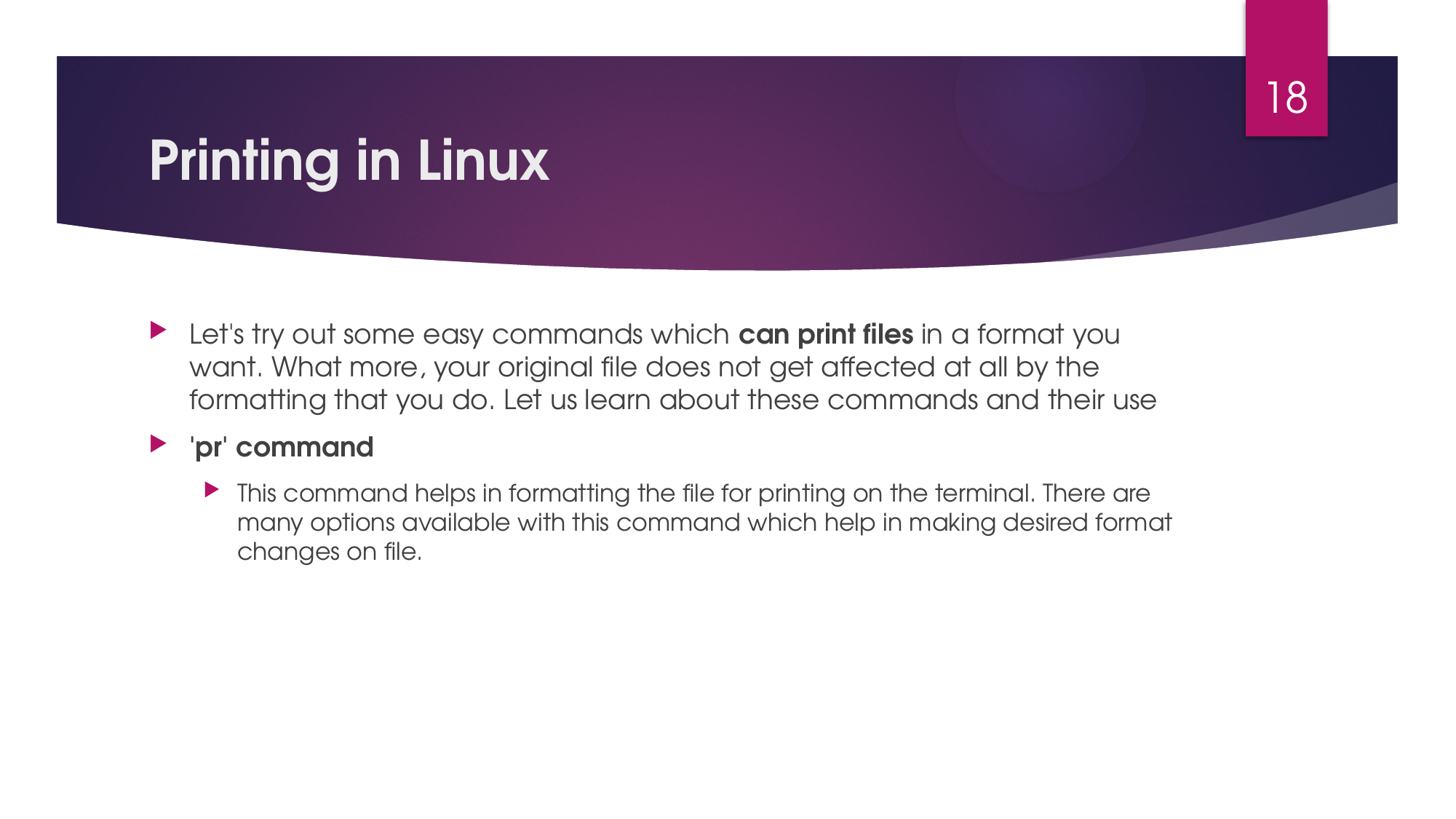

18
# Printing in Linux
Let's try out some easy commands which can print files in a format you want. What more, your original file does not get affected at all by the formatting that you do. Let us learn about these commands and their use
'pr' command
This command helps in formatting the file for printing on the terminal. There are many options available with this command which help in making desired format changes on file.